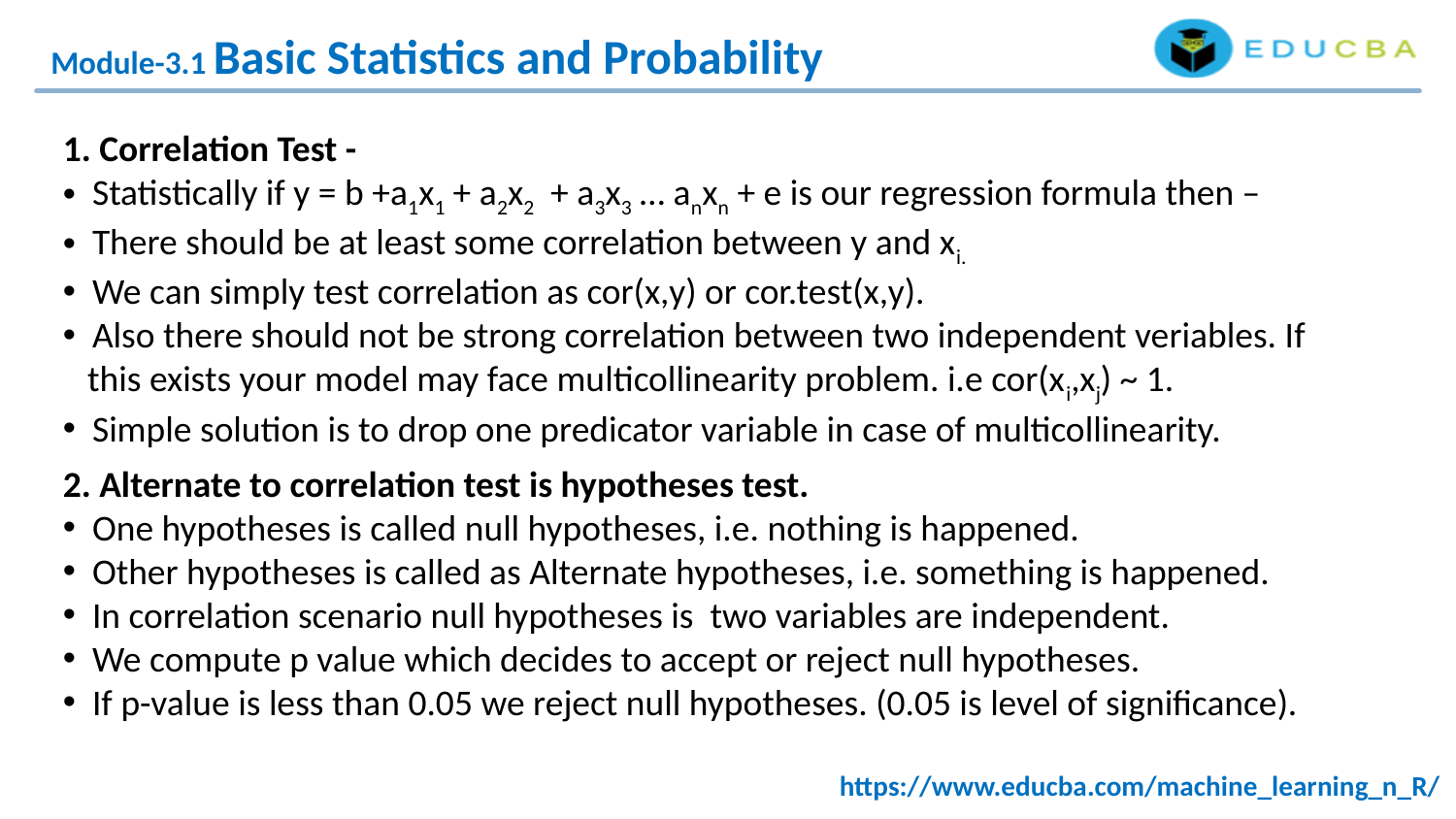

Module-3.1 Basic Statistics and Probability
1. Correlation Test -
  Statistically if y = b +a1x1 + a2x2  + a3x3 … anxn + e is our regression formula then –
  There should be at least some correlation between y and xi.
  We can simply test correlation as cor(x,y) or cor.test(x,y).
  Also there should not be strong correlation between two independent veriables. If
   this exists your model may face multicollinearity problem. i.e cor(xi,xj) ~ 1.
  Simple solution is to drop one predicator variable in case of multicollinearity.

2. Alternate to correlation test is hypotheses test.
  One hypotheses is called null hypotheses, i.e. nothing is happened.
  Other hypotheses is called as Alternate hypotheses, i.e. something is happened.
  In correlation scenario null hypotheses is  two variables are independent.
  We compute p value which decides to accept or reject null hypotheses.
  If p-value is less than 0.05 we reject null hypotheses. (0.05 is level of significance).
https://www.educba.com/machine_learning_n_R/